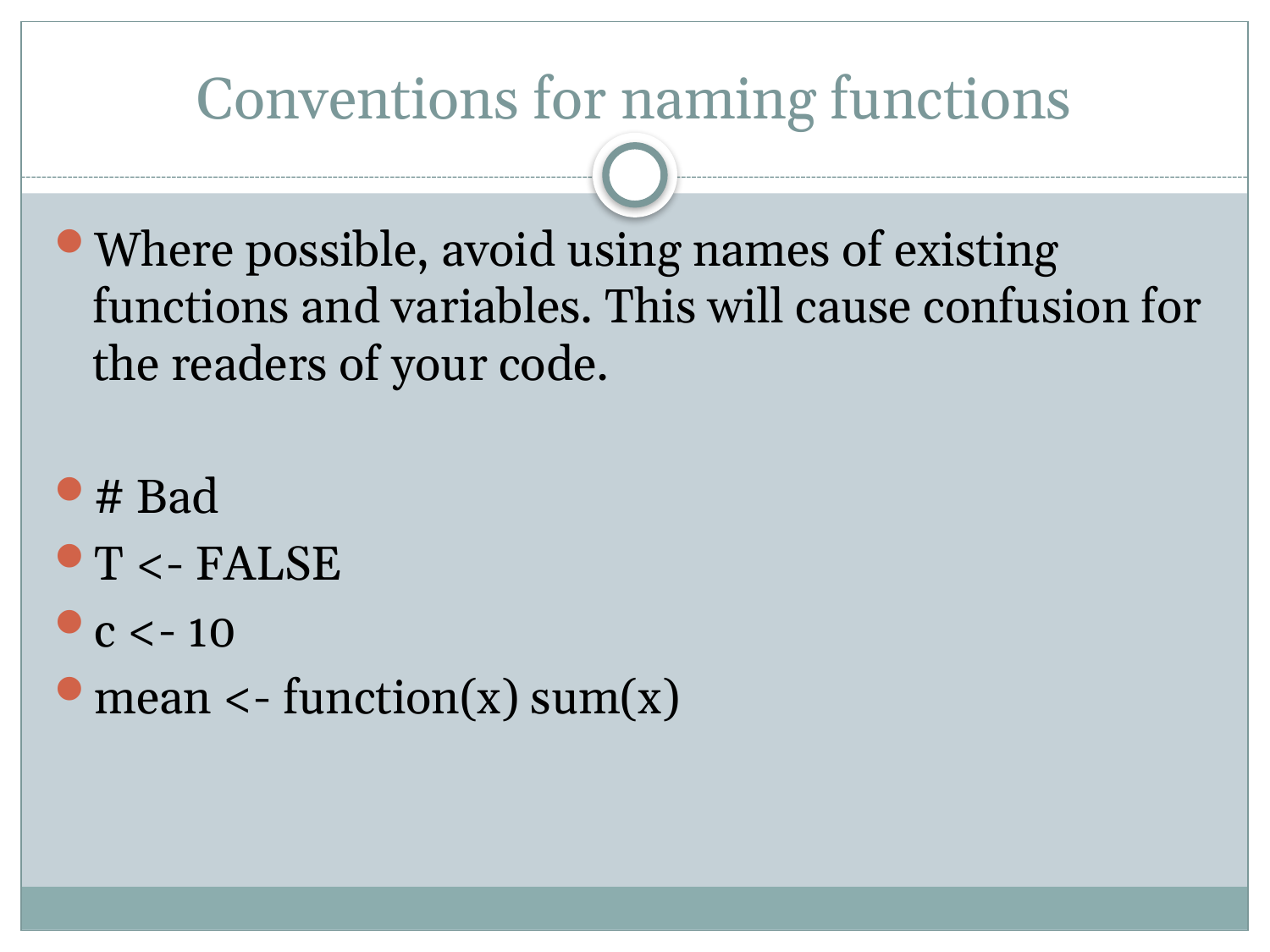

# Conventions for naming functions
Where possible, avoid using names of existing functions and variables. This will cause confusion for the readers of your code.

# Bad
T <- FALSE
c <- 10
mean <- function(x) sum(x)